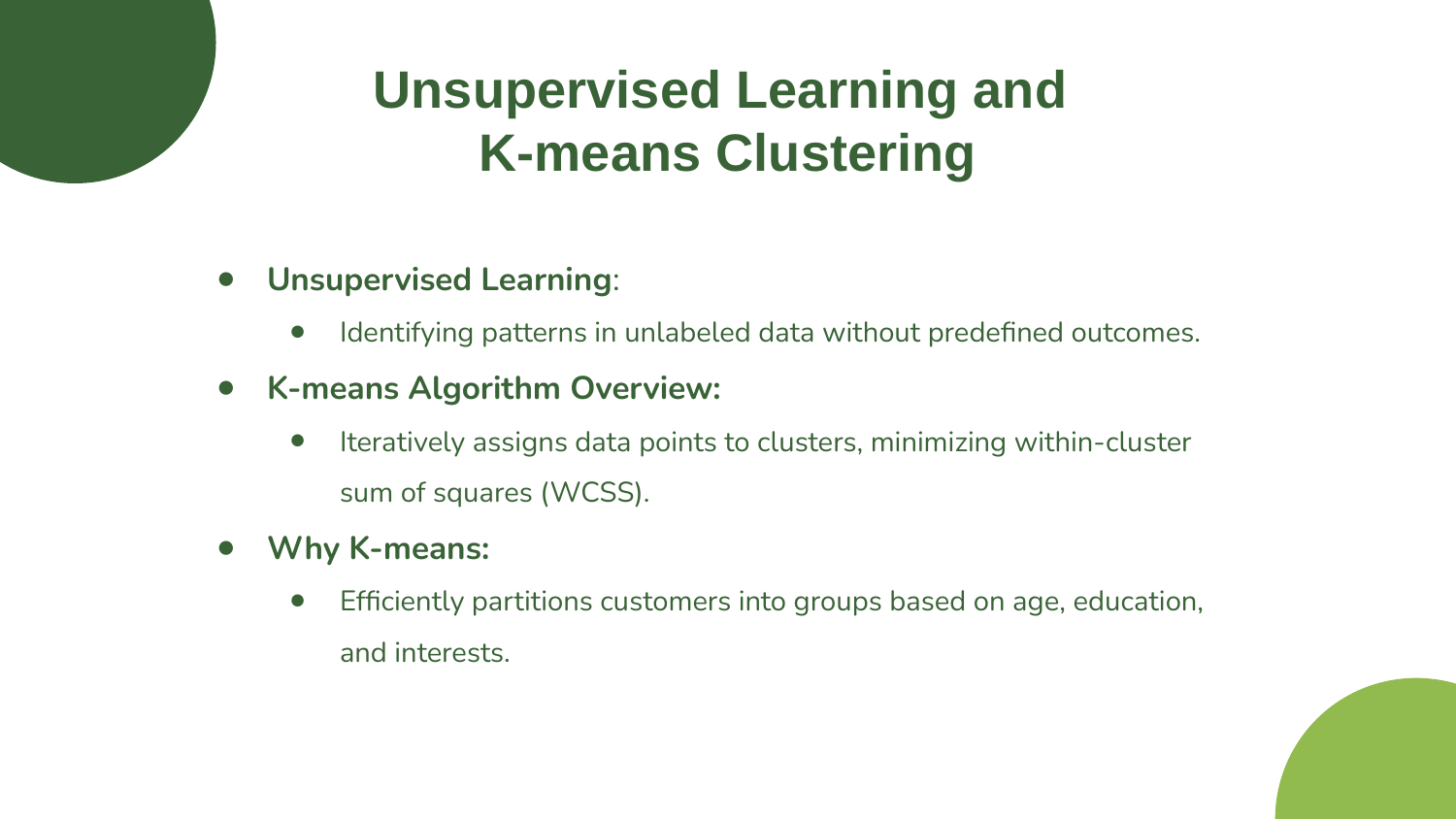

# Unsupervised Learning and K-means Clustering
Unsupervised Learning:
Identifying patterns in unlabeled data without predefined outcomes.
K-means Algorithm Overview:
Iteratively assigns data points to clusters, minimizing within-cluster sum of squares (WCSS).
Why K-means:
Efficiently partitions customers into groups based on age, education, and interests.